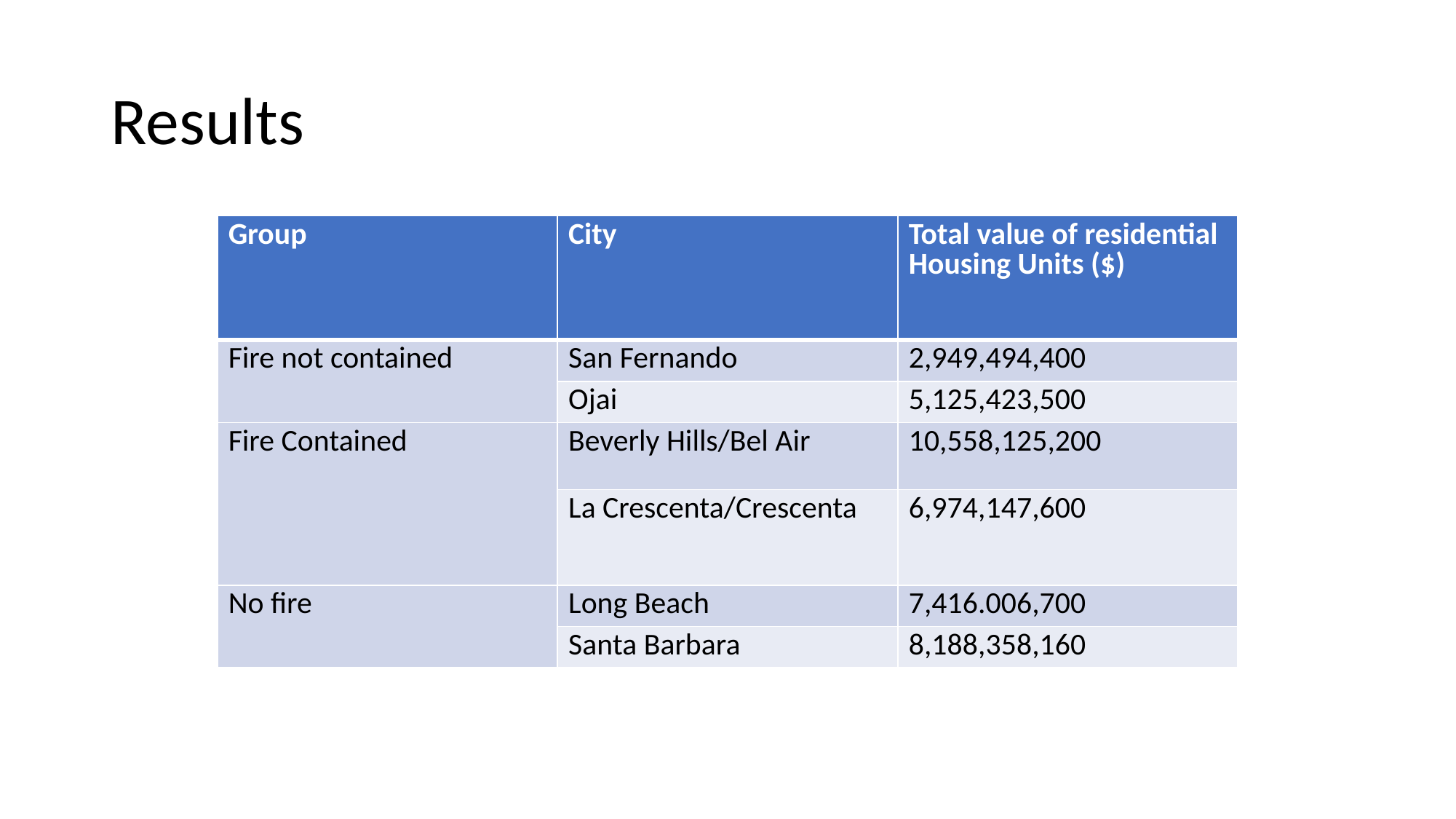

# Results
| Group | City | Total value of residential Housing Units ($) |
| --- | --- | --- |
| Fire not contained | San Fernando | 2,949,494,400 |
|  | Ojai | 5,125,423,500 |
| Fire Contained | Beverly Hills/Bel Air | 10,558,125,200 |
|  | La Crescenta/Crescenta | 6,974,147,600 |
| No fire | Long Beach | 7,416.006,700 |
|  | Santa Barbara | 8,188,358,160 |